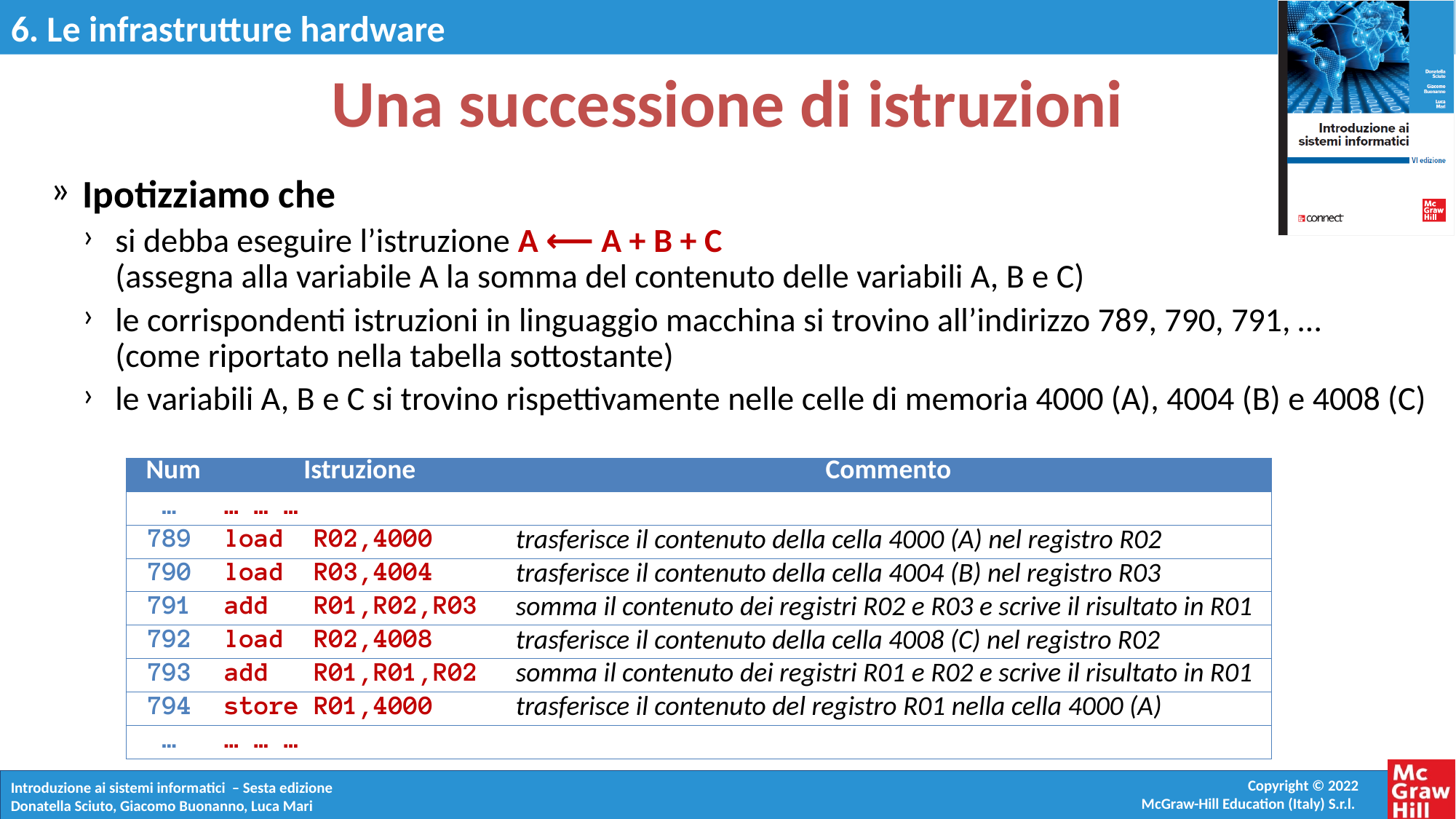

# Una successione di istruzioni
Ipotizziamo che
si debba eseguire l’istruzione A ⟵ A + B + C
(assegna alla variabile A la somma del contenuto delle variabili A, B e C)
le corrispondenti istruzioni in linguaggio macchina si trovino all’indirizzo 789, 790, 791, …
(come riportato nella tabella sottostante)
le variabili A, B e C si trovino rispettivamente nelle celle di memoria 4000 (A), 4004 (B) e 4008 (C)
| Num | Istruzione | Commento |
| --- | --- | --- |
| … | … … … |  |
| 789 | load R02,4000 | trasferisce il contenuto della cella 4000 (A) nel registro R02 |
| 790 | load R03,4004 | trasferisce il contenuto della cella 4004 (B) nel registro R03 |
| 791 | add R01,R02,R03 | somma il contenuto dei registri R02 e R03 e scrive il risultato in R01 |
| 792 | load R02,4008 | trasferisce il contenuto della cella 4008 (C) nel registro R02 |
| 793 | add R01,R01,R02 | somma il contenuto dei registri R01 e R02 e scrive il risultato in R01 |
| 794 | store R01,4000 | trasferisce il contenuto del registro R01 nella cella 4000 (A) |
| … | … … … |  |